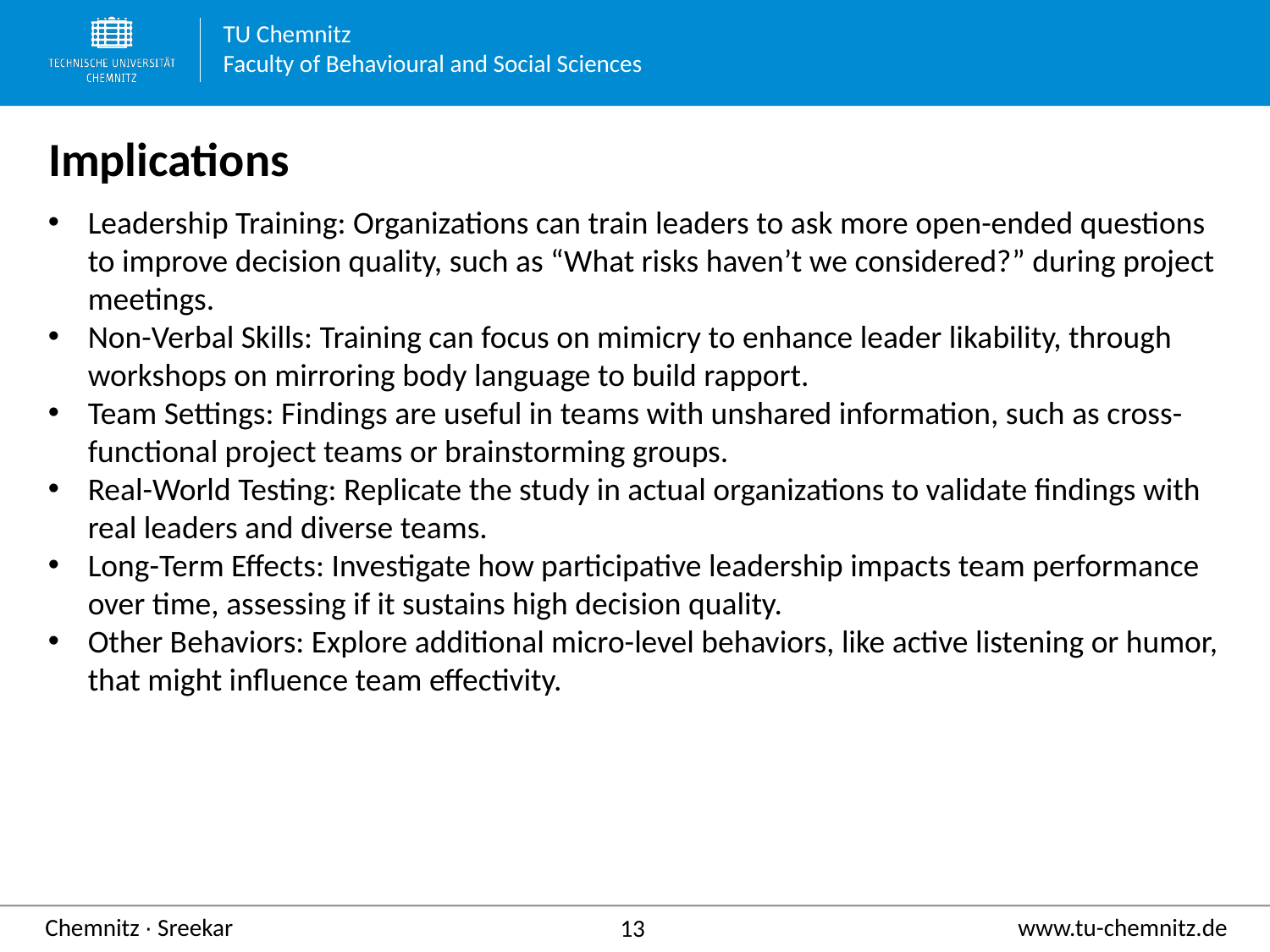

# Implications
Leadership Training: Organizations can train leaders to ask more open-ended questions to improve decision quality, such as “What risks haven’t we considered?” during project meetings.
Non-Verbal Skills: Training can focus on mimicry to enhance leader likability, through workshops on mirroring body language to build rapport.
Team Settings: Findings are useful in teams with unshared information, such as cross-functional project teams or brainstorming groups.
Real-World Testing: Replicate the study in actual organizations to validate findings with real leaders and diverse teams.
Long-Term Effects: Investigate how participative leadership impacts team performance over time, assessing if it sustains high decision quality.
Other Behaviors: Explore additional micro-level behaviors, like active listening or humor, that might influence team effectivity.